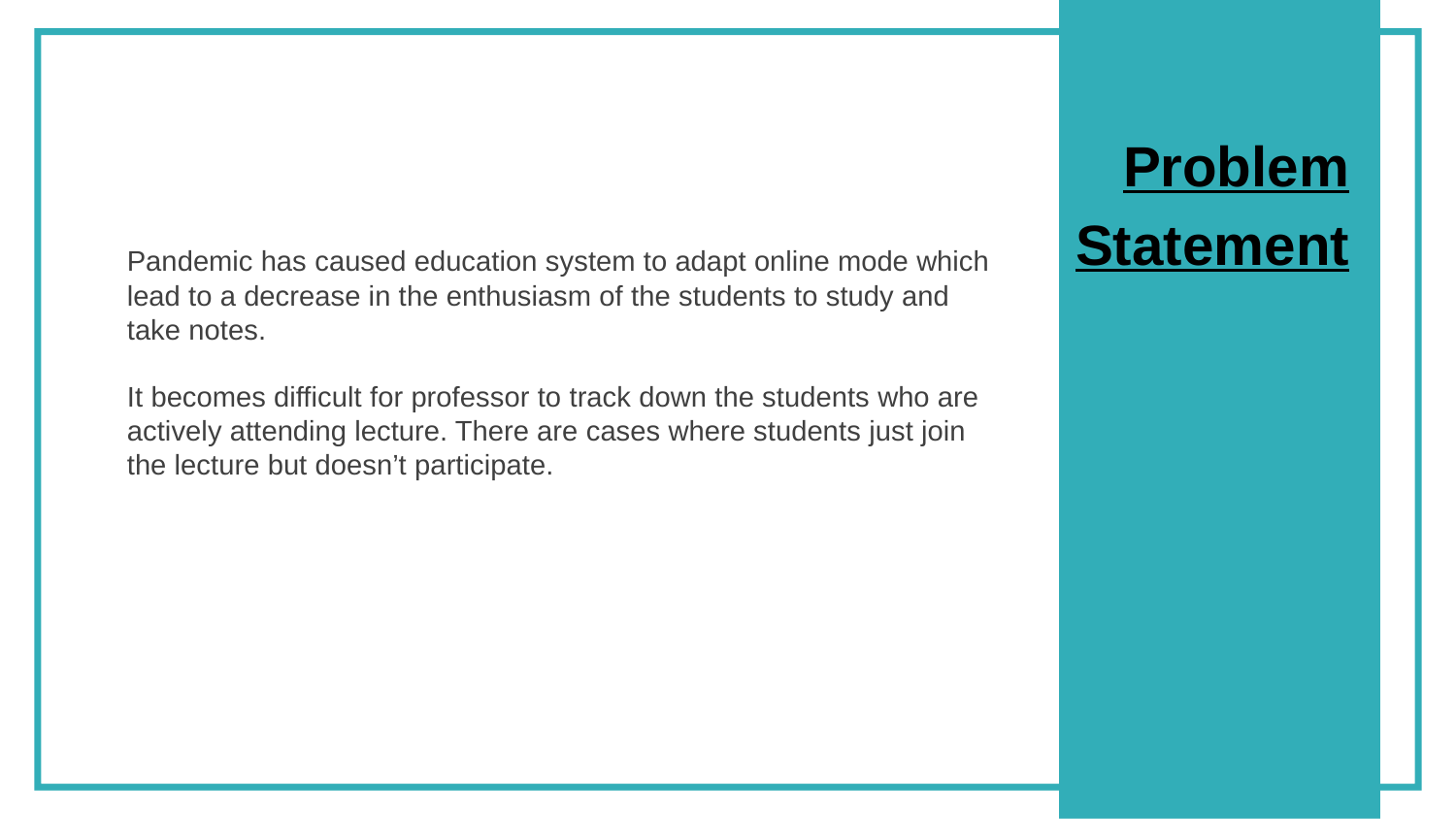

Problem
Statement
Pandemic has caused education system to adapt online mode which lead to a decrease in the enthusiasm of the students to study and take notes.

It becomes difficult for professor to track down the students who are actively attending lecture. There are cases where students just join the lecture but doesn’t participate.